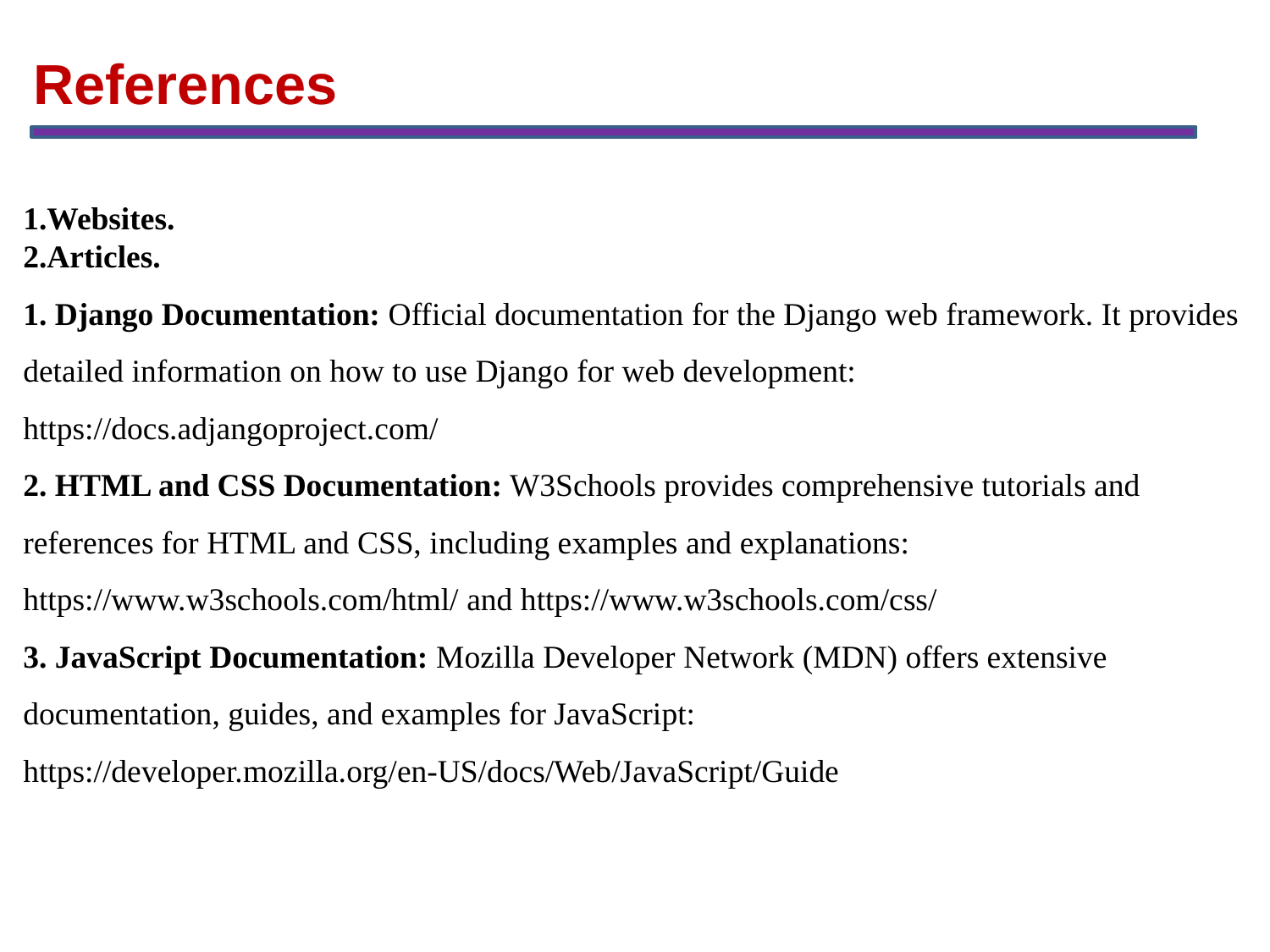

References

1.Websites.
2.Articles.
1. Django Documentation: Official documentation for the Django web framework. It provides detailed information on how to use Django for web development: https://docs.adjangoproject.com/
2. HTML and CSS Documentation: W3Schools provides comprehensive tutorials and references for HTML and CSS, including examples and explanations: https://www.w3schools.com/html/ and https://www.w3schools.com/css/
3. JavaScript Documentation: Mozilla Developer Network (MDN) offers extensive documentation, guides, and examples for JavaScript: https://developer.mozilla.org/en-US/docs/Web/JavaScript/Guide